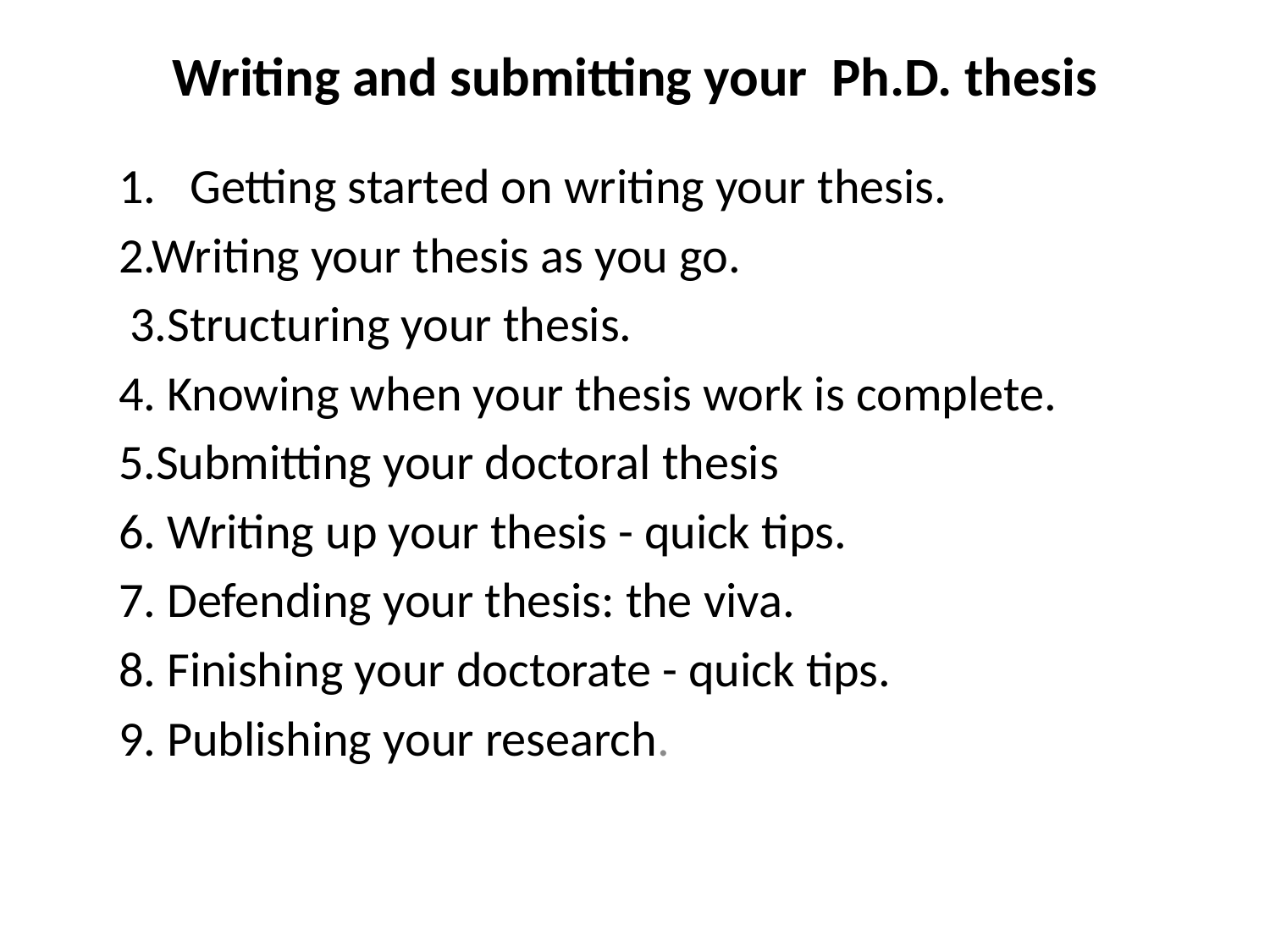

# Writing and submitting your  Ph.D. thesis
Getting started on writing your thesis.
2.Writing your thesis as you go.
 3.Structuring your thesis.
4. Knowing when your thesis work is complete.
5.Submitting your doctoral thesis
6. Writing up your thesis - quick tips.
7. Defending your thesis: the viva.
8. Finishing your doctorate - quick tips.
9. Publishing your research.